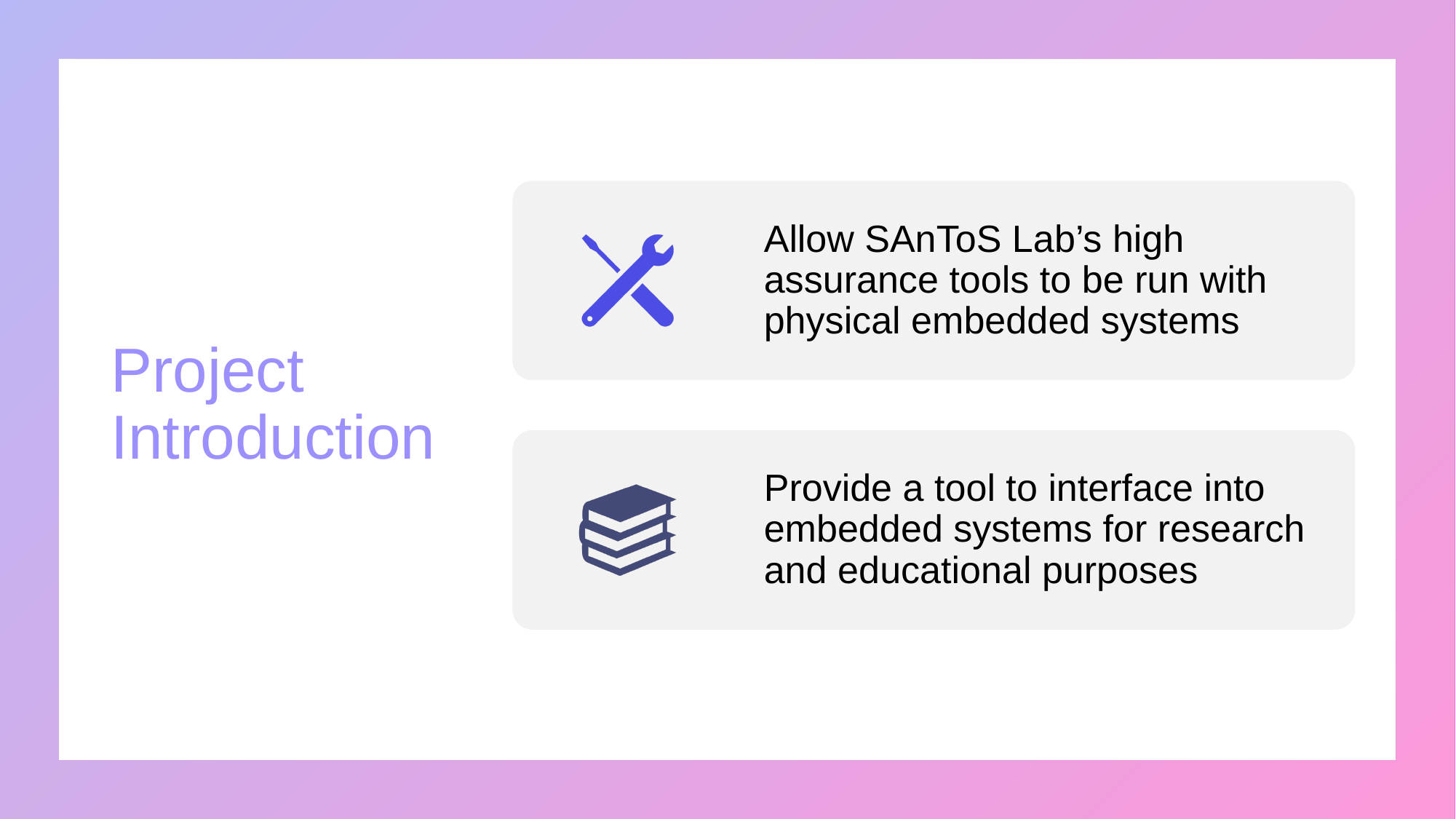

# Project Introduction
Allow SAnToS Lab’s high assurance tools to be run with physical embedded systems
Provide a tool to interface into embedded systems for research and educational purposes